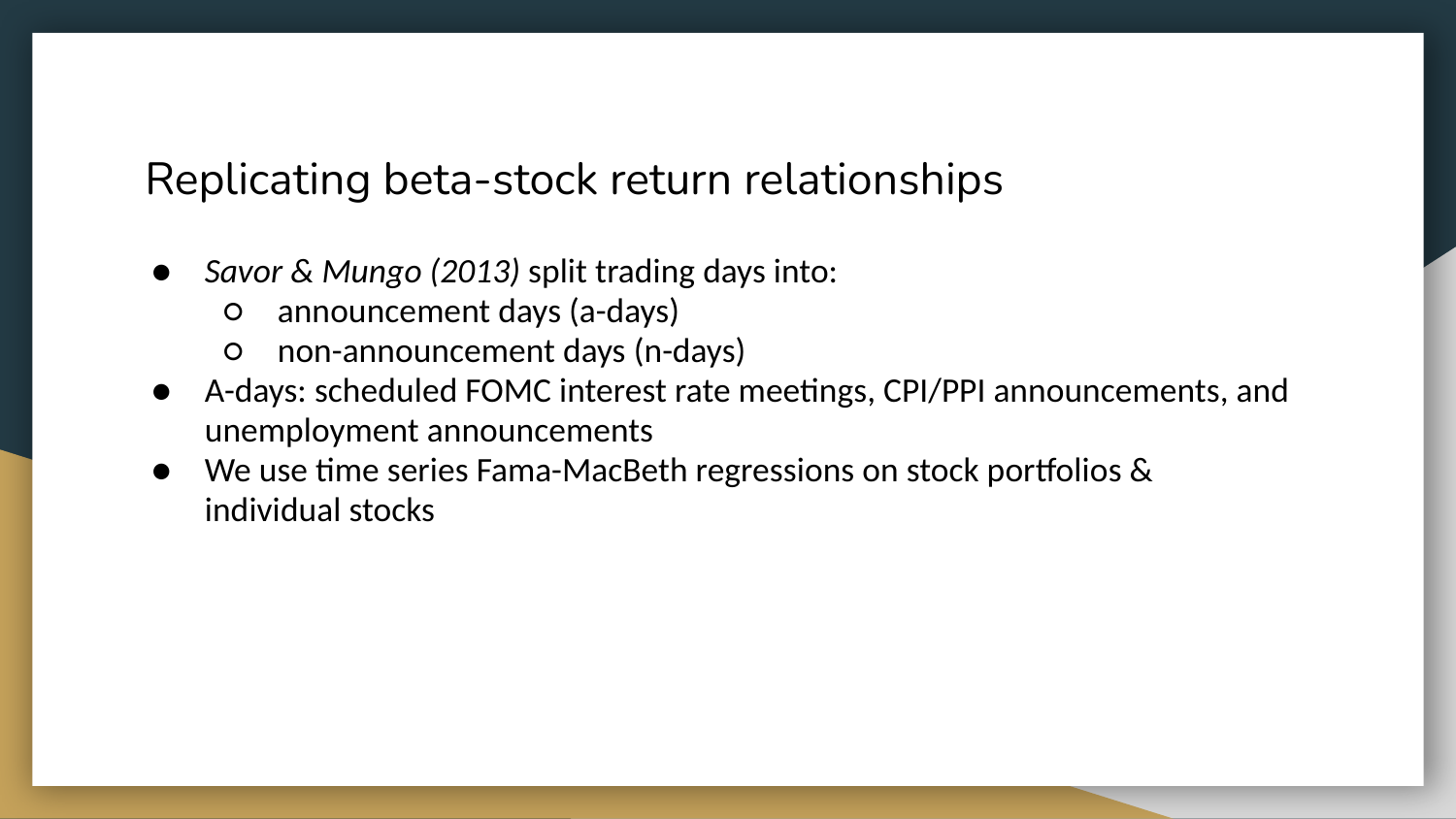

# Replicating beta-stock return relationships
Savor & Mungo (2013) split trading days into:
announcement days (a-days)
non-announcement days (n-days)
A-days: scheduled FOMC interest rate meetings, CPI/PPI announcements, and unemployment announcements
We use time series Fama-MacBeth regressions on stock portfolios & individual stocks